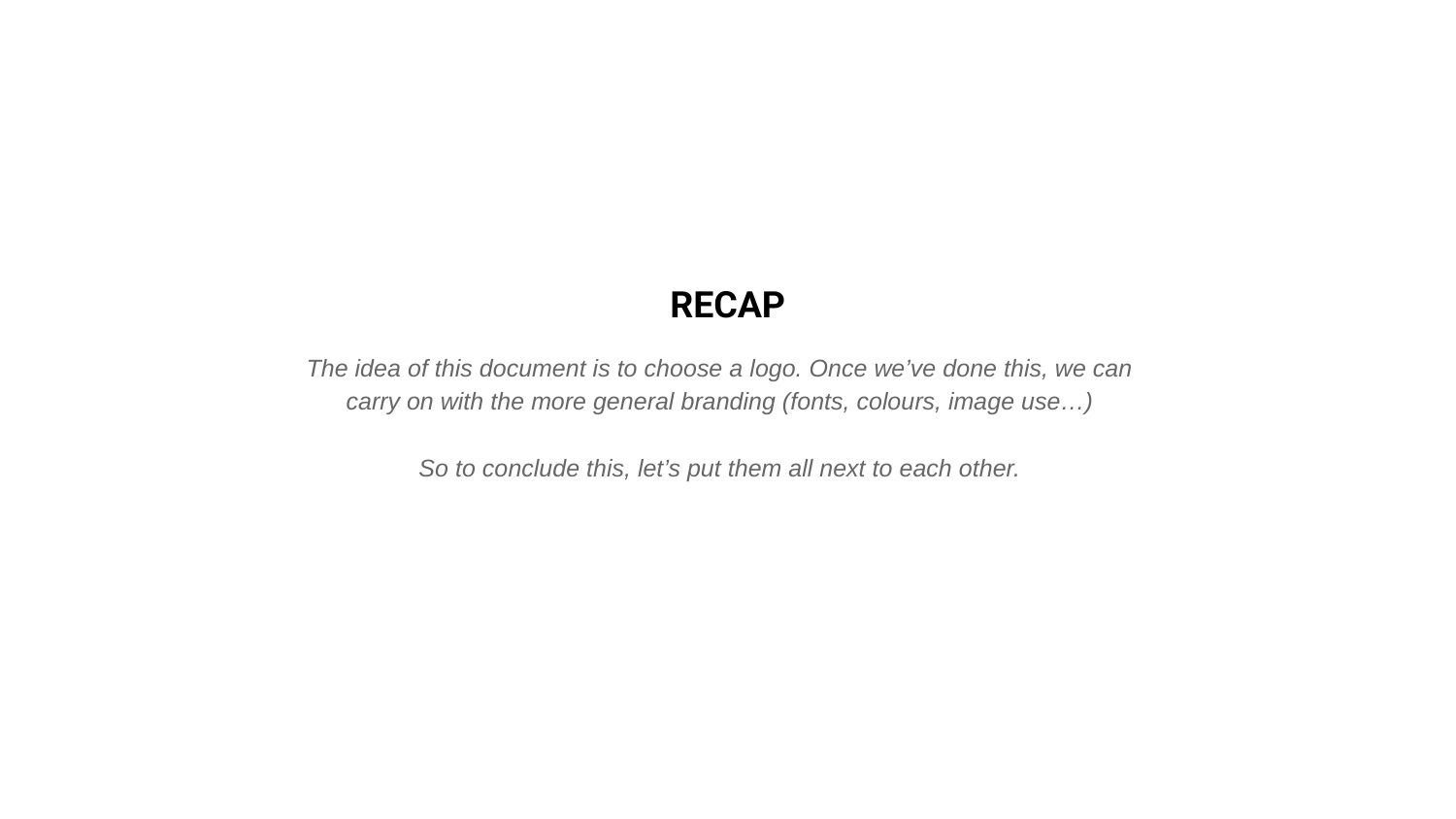

RECAP
The idea of this document is to choose a logo. Once we’ve done this, we can carry on with the more general branding (fonts, colours, image use…)

So to conclude this, let’s put them all next to each other.